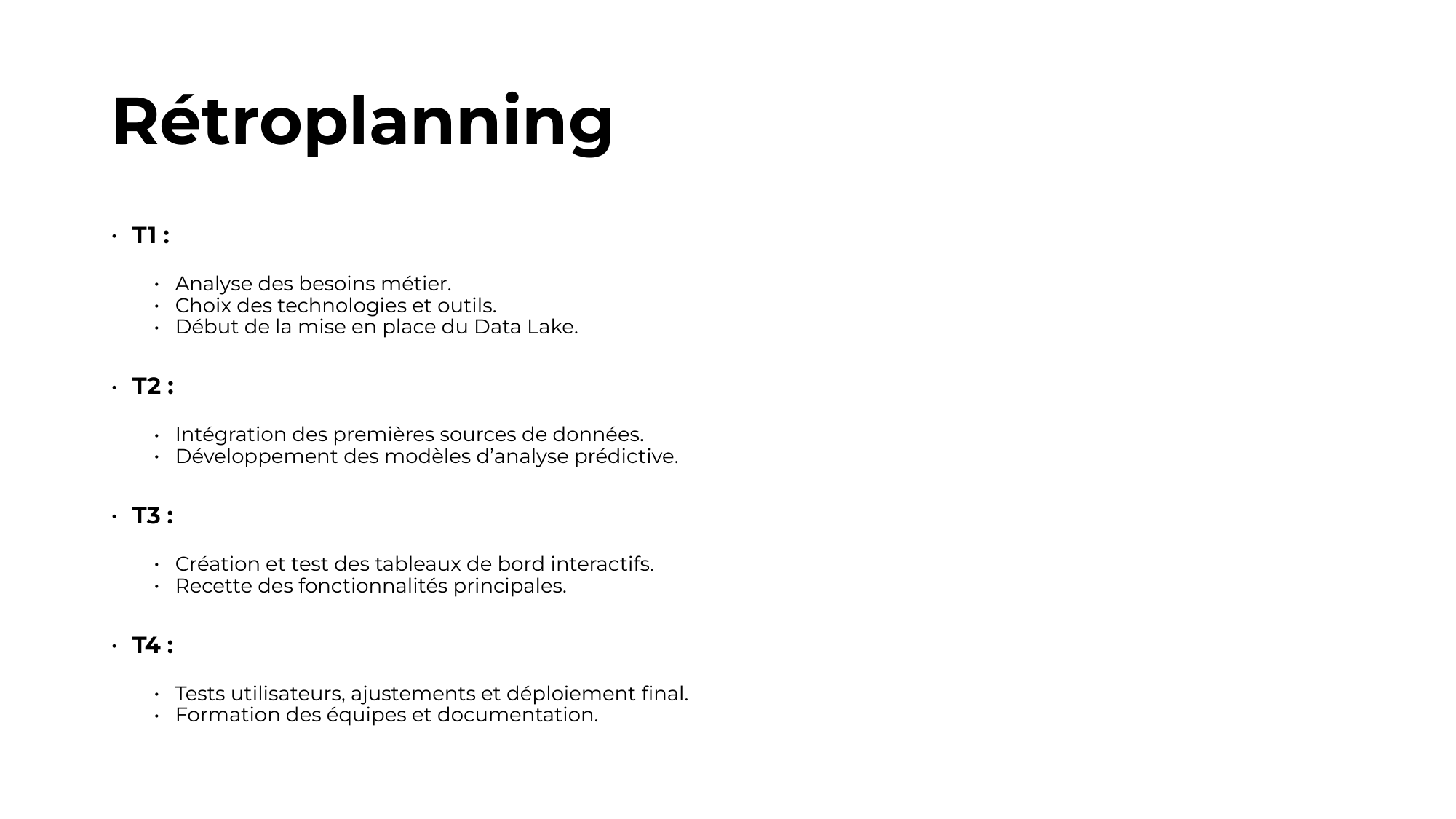

# Rétroplanning
T1 :

Analyse des besoins métier.
Choix des technologies et outils.
Début de la mise en place du Data Lake.

T2 :

Intégration des premières sources de données.
Développement des modèles d’analyse prédictive.

T3 :

Création et test des tableaux de bord interactifs.
Recette des fonctionnalités principales.

T4 :

Tests utilisateurs, ajustements et déploiement final.
Formation des équipes et documentation.